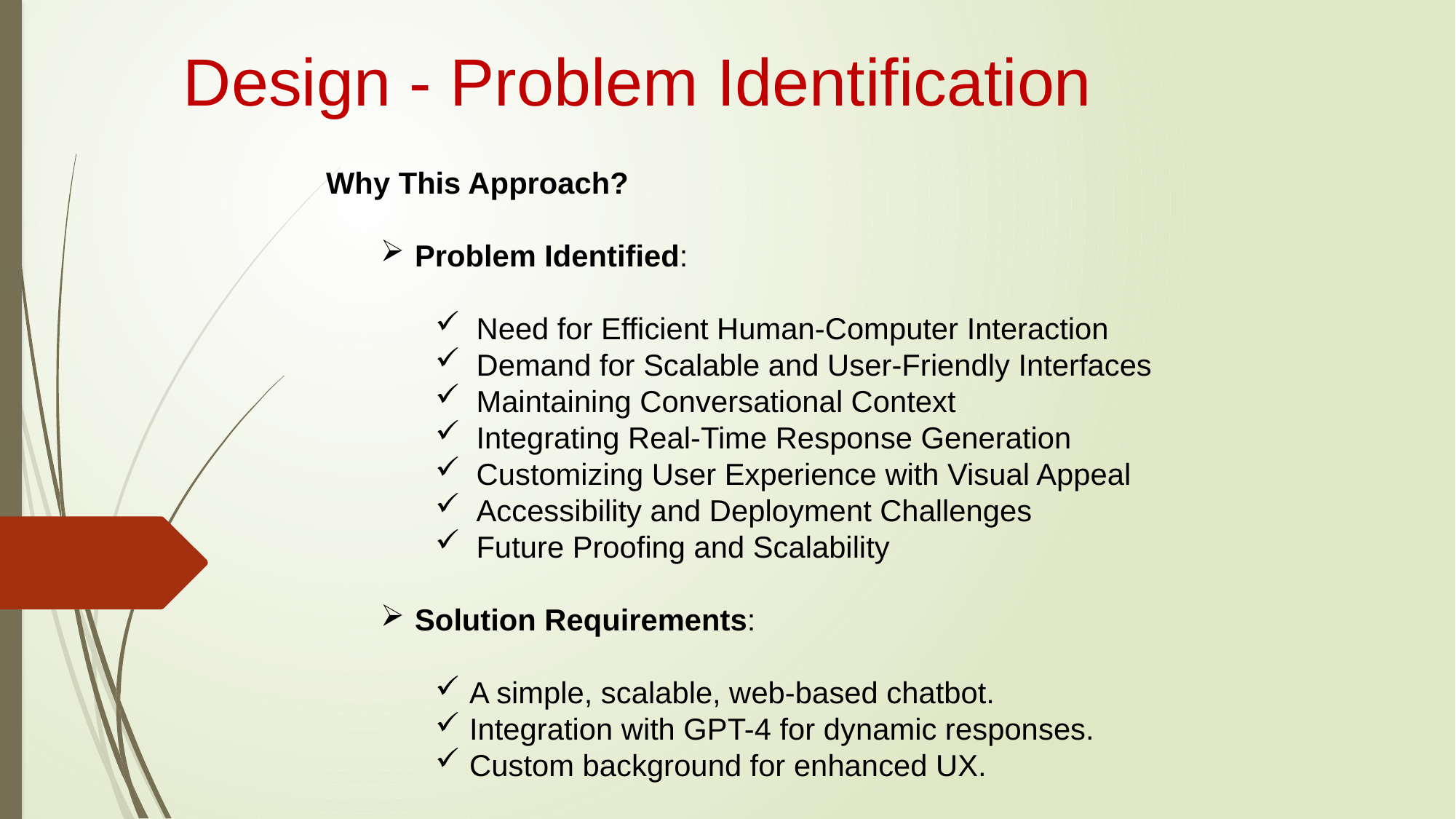

Design - Problem Identification

Why This Approach?

Problem Identified:

Need for Efficient Human-Computer Interaction
Demand for Scalable and User-Friendly Interfaces
Maintaining Conversational Context
Integrating Real-Time Response Generation
Customizing User Experience with Visual Appeal
Accessibility and Deployment Challenges
Future Proofing and Scalability

Solution Requirements:

A simple, scalable, web-based chatbot.
Integration with GPT-4 for dynamic responses.
Custom background for enhanced UX.